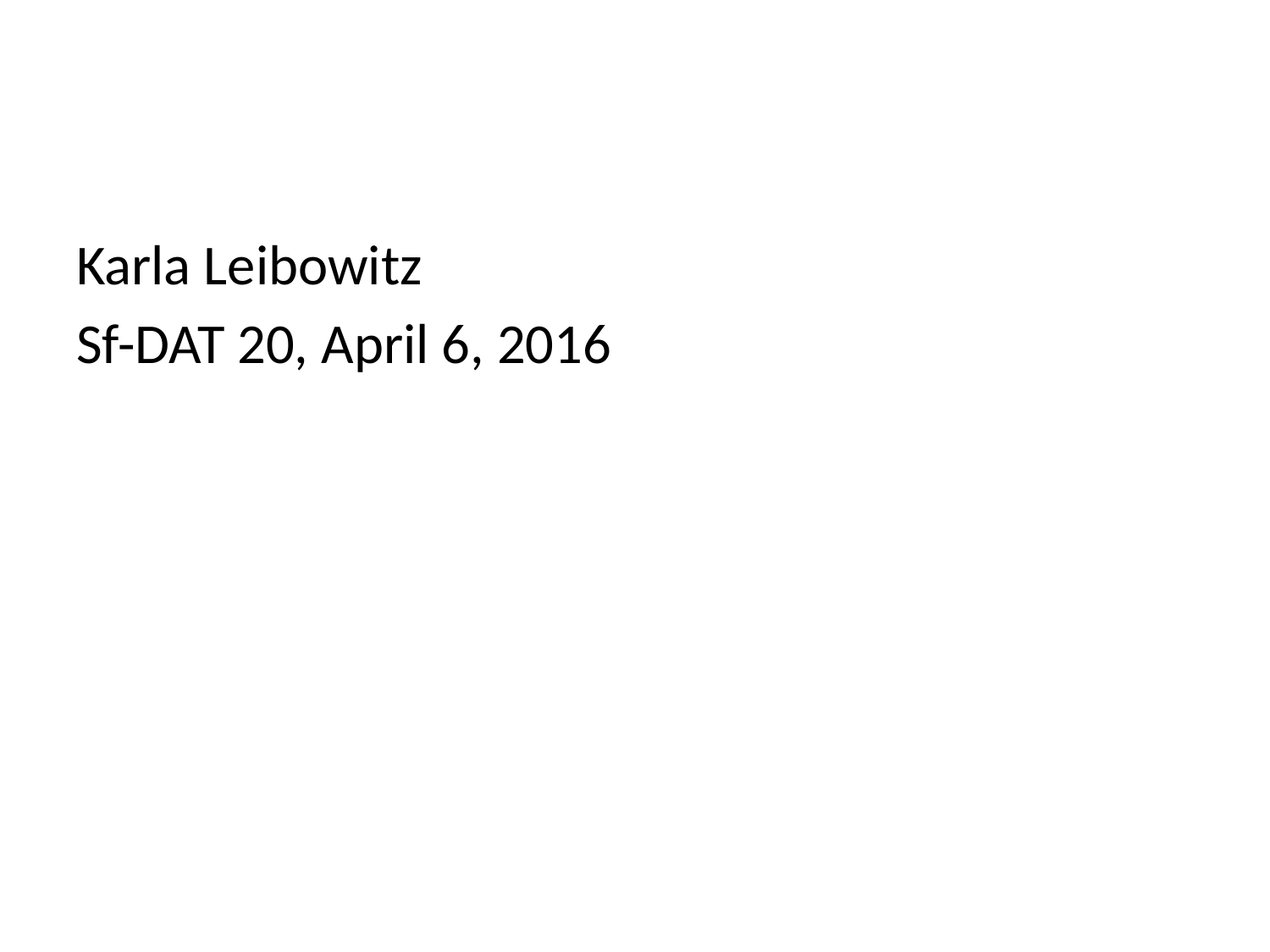

#
Karla Leibowitz
Sf-DAT 20, April 6, 2016